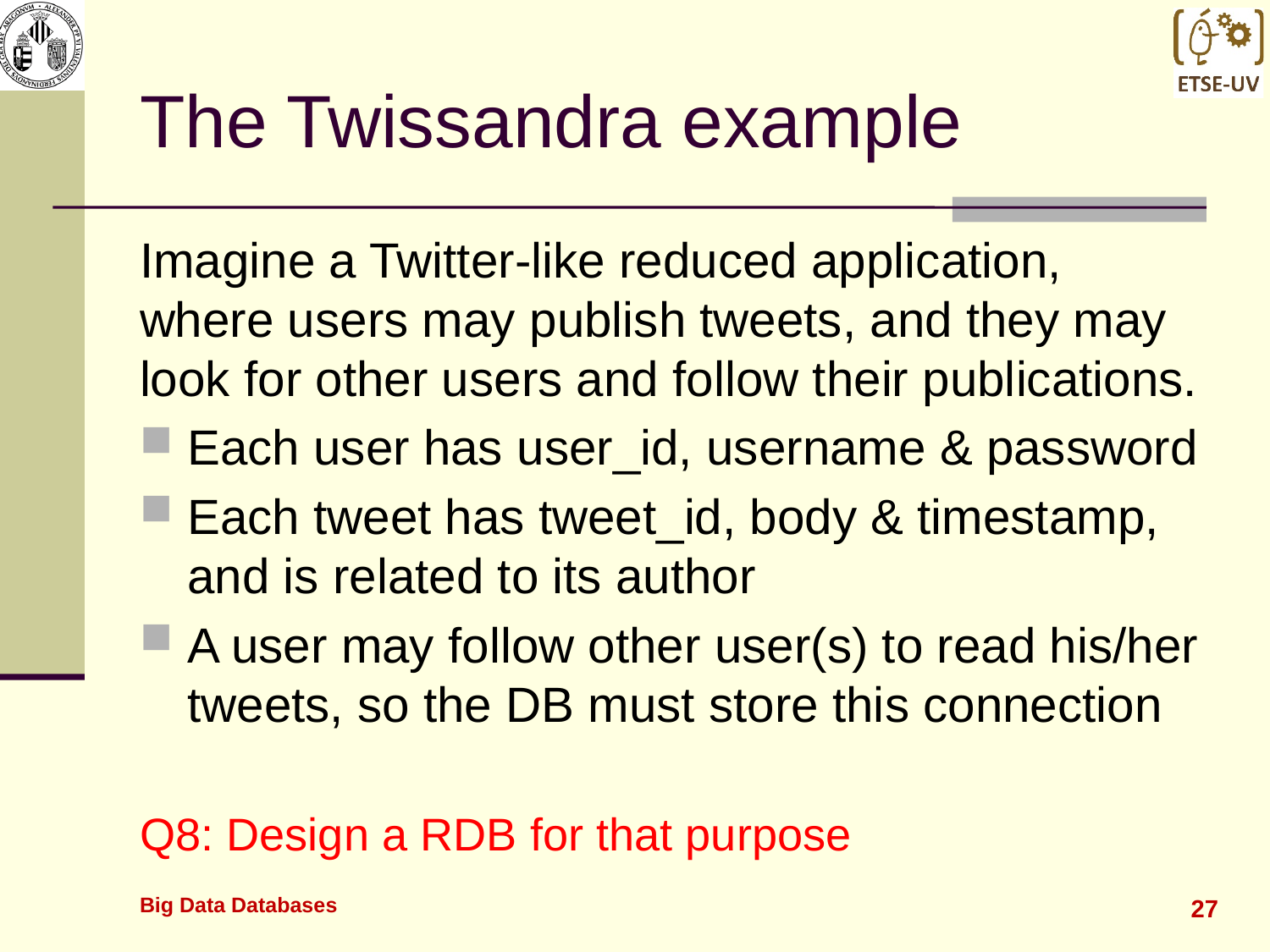

# The Twissandra example
Imagine a Twitter-like reduced application, where users may publish tweets, and they may look for other users and follow their publications.
Each user has user_id, username & password
Each tweet has tweet_id, body & timestamp, and is related to its author
A user may follow other user(s) to read his/her tweets, so the DB must store this connection

Q8: Design a RDB for that purpose

Big Data Databases
27